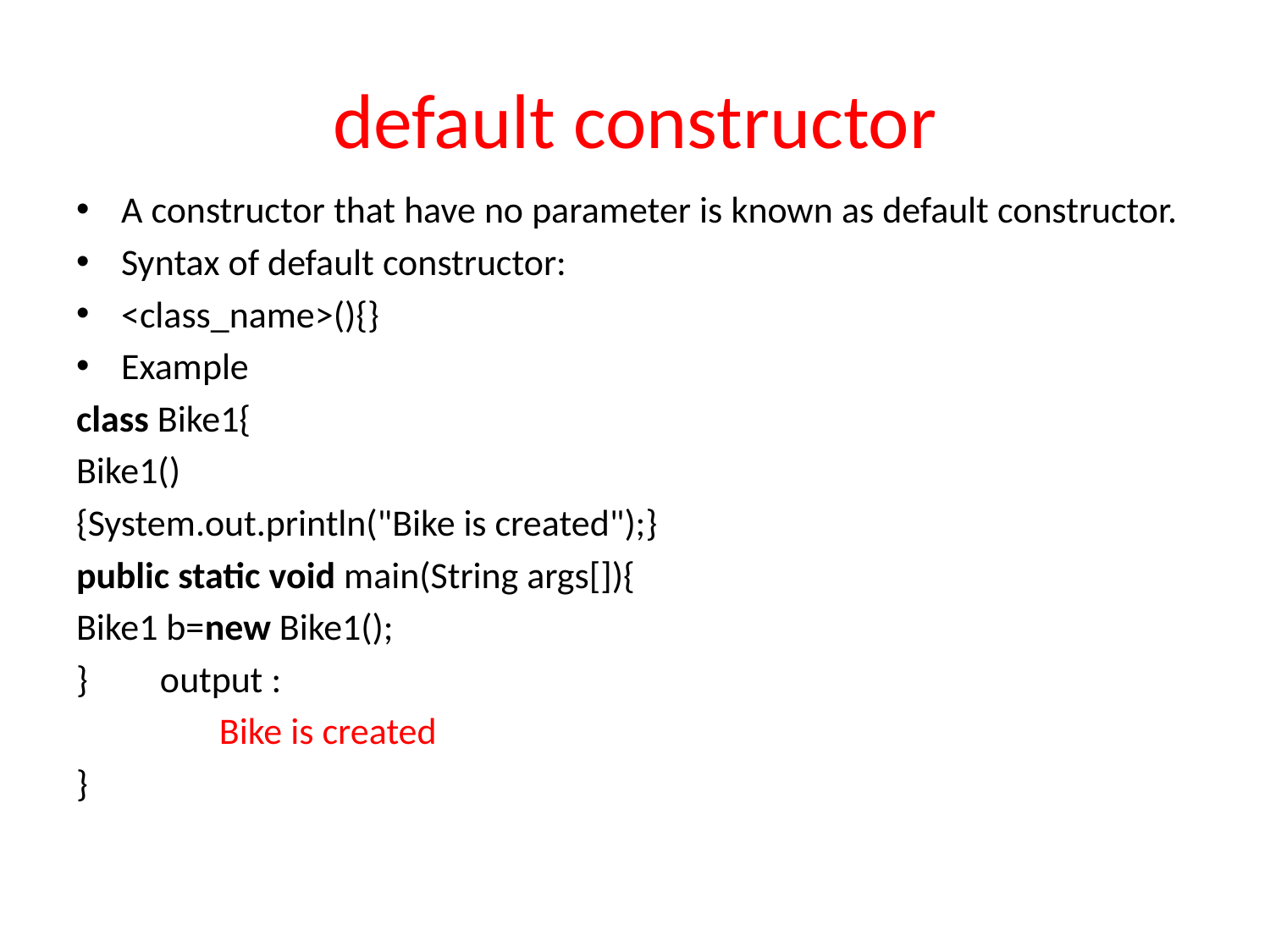

# default constructor
A constructor that have no parameter is known as default constructor.
Syntax of default constructor:
<class_name>(){}
Example
class Bike1{
Bike1()
{System.out.println("Bike is created");}
public static void main(String args[]){
Bike1 b=new Bike1();
}   						output :
													       Bike is created
}